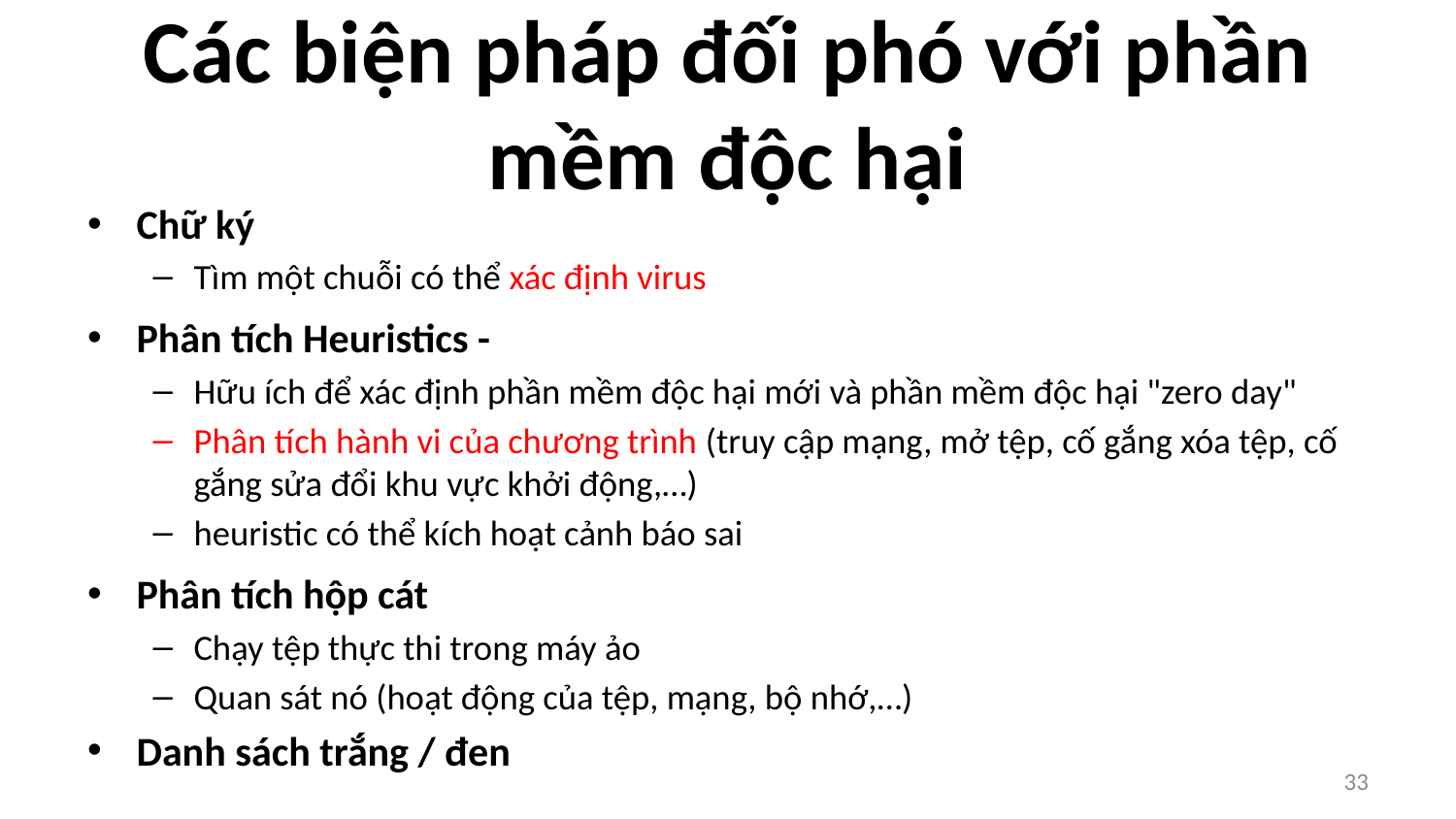

# Các biện pháp đối phó với phần mềm độc hại
Chữ ký
Tìm một chuỗi có thể xác định virus
Phân tích Heuristics -
Hữu ích để xác định phần mềm độc hại mới và phần mềm độc hại "zero day"
Phân tích hành vi của chương trình (truy cập mạng, mở tệp, cố gắng xóa tệp, cố gắng sửa đổi khu vực khởi động,…)
heuristic có thể kích hoạt cảnh báo sai
Phân tích hộp cát
Chạy tệp thực thi trong máy ảo
Quan sát nó (hoạt động của tệp, mạng, bộ nhớ,…)
Danh sách trắng / đen
33